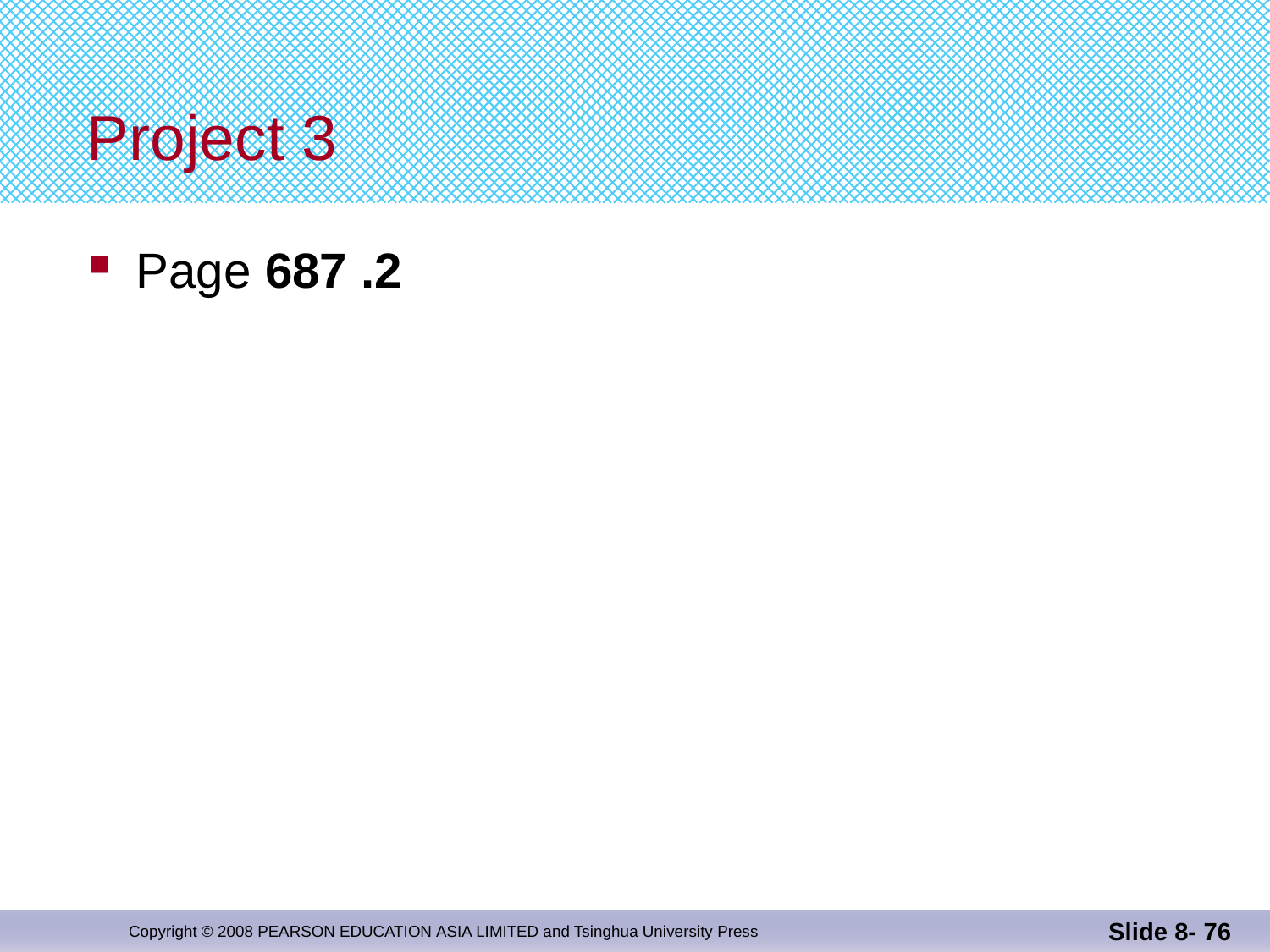

# Project 3
Page 687 .2
Slide 8- 76